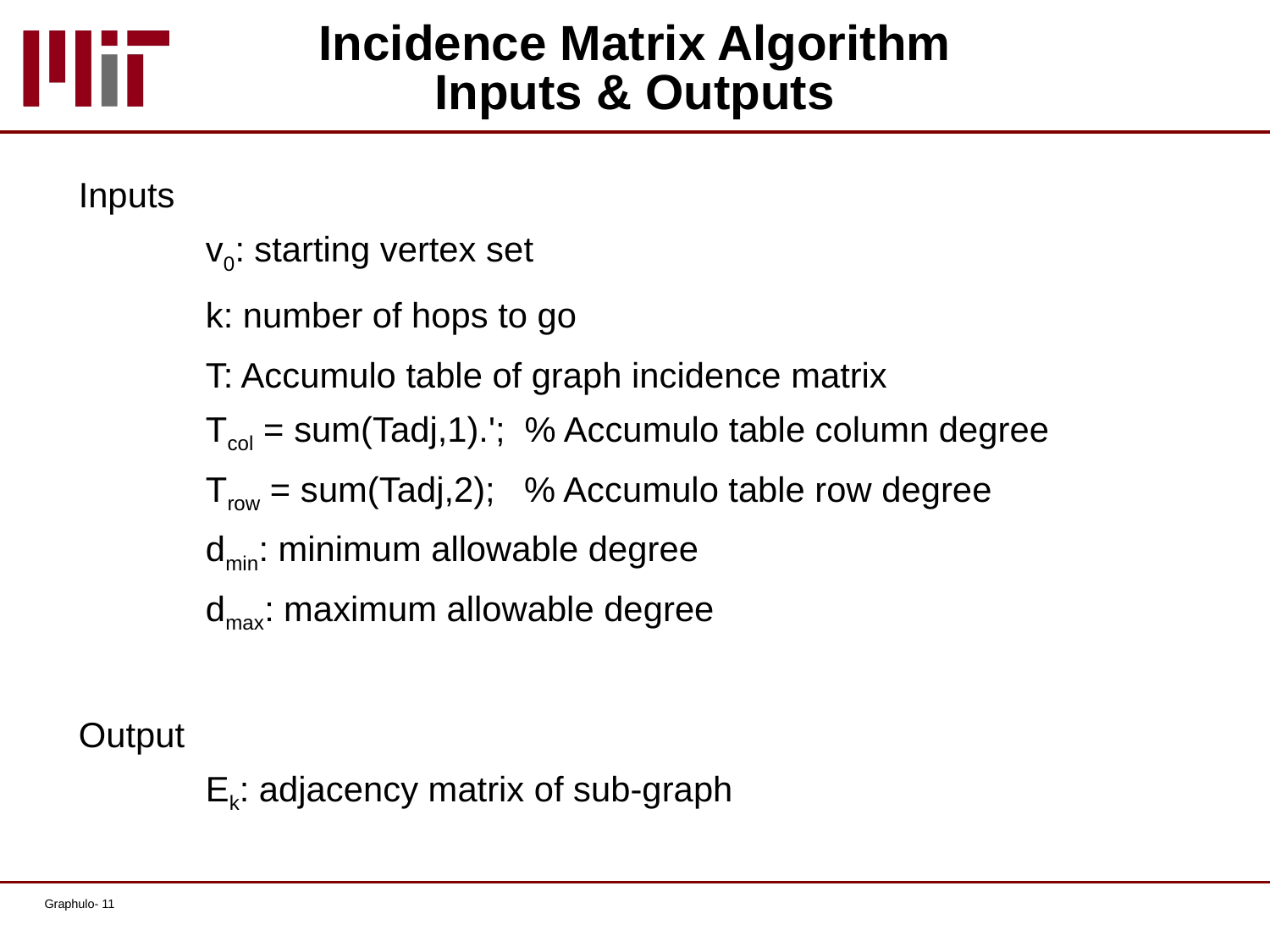

# Incidence Matrix Algorithm Inputs & Outputs
Inputs
	v0: starting vertex set
	k: number of hops to go
	T: Accumulo table of graph incidence matrix
	Tcol = sum(Tadj,1).';  % Accumulo table column degree
	Trow = sum(Tadj,2);   % Accumulo table row degree
	dmin: minimum allowable degree
	dmax: maximum allowable degree

Output
	Ek: adjacency matrix of sub-graph